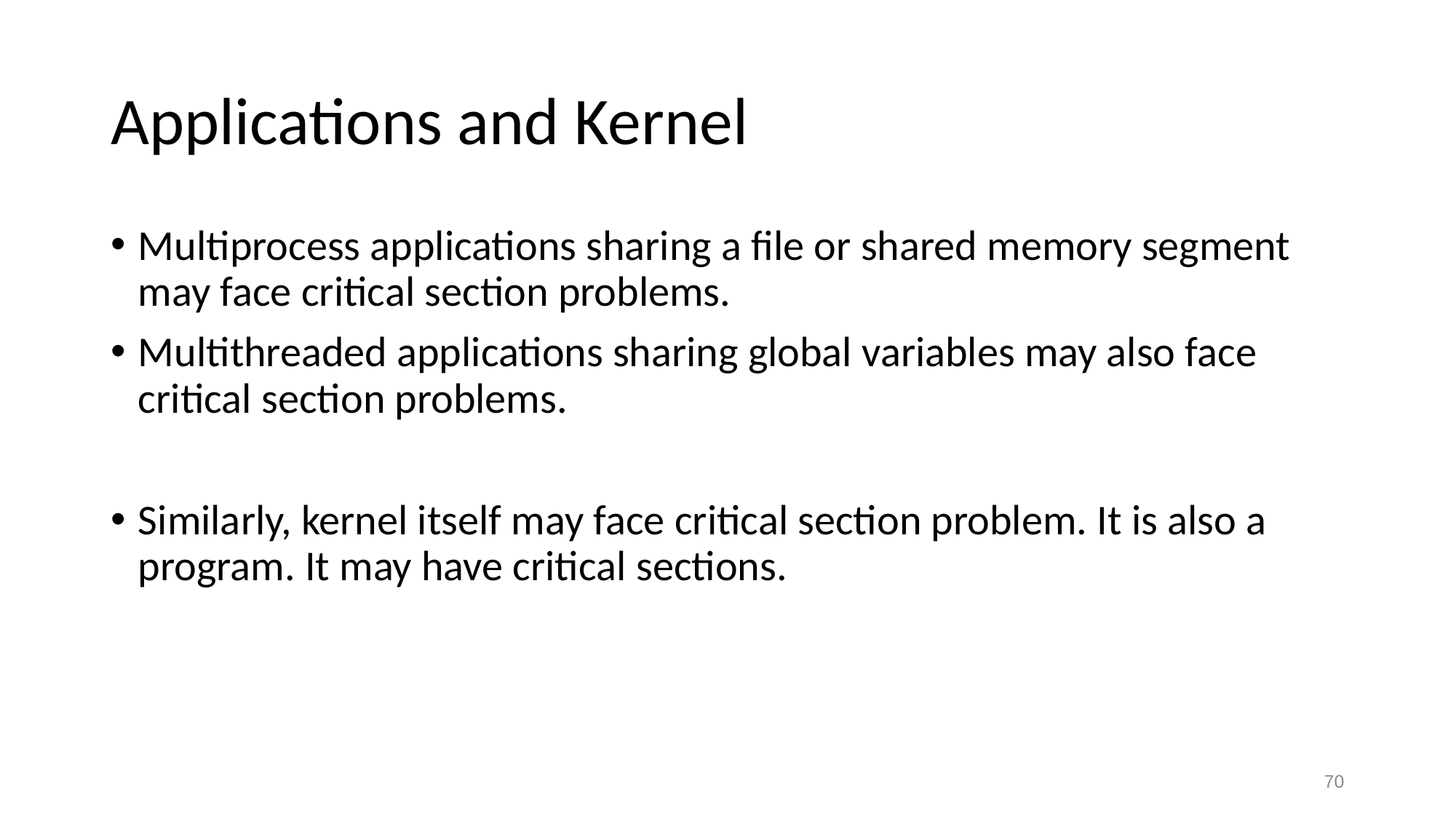

# Applications and Kernel
Multiprocess applications sharing a file or shared memory segment may face critical section problems.
Multithreaded applications sharing global variables may also face critical section problems.

Similarly, kernel itself may face critical section problem. It is also a program. It may have critical sections.

70